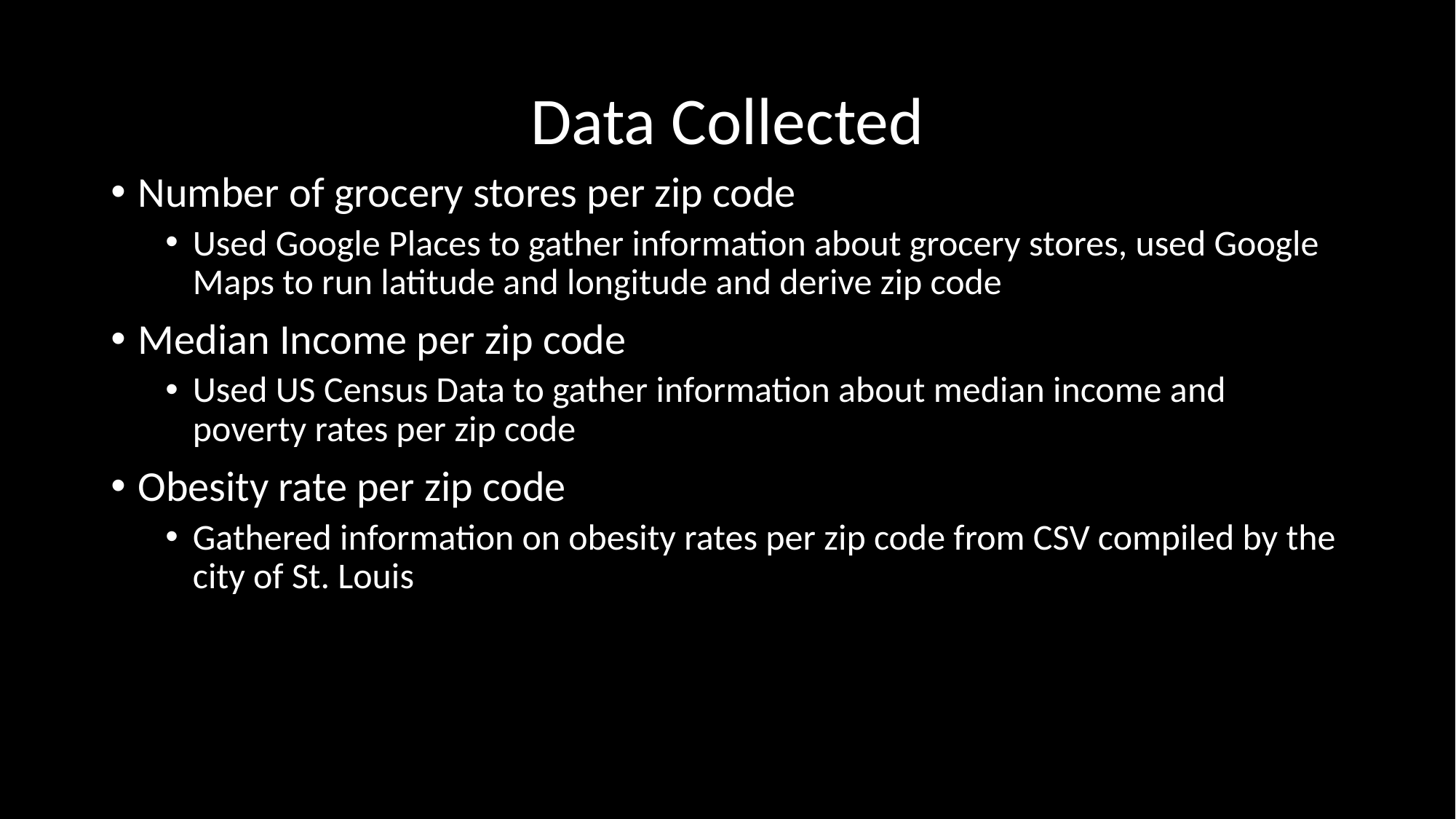

# Data Collected
Number of grocery stores per zip code
Used Google Places to gather information about grocery stores, used Google Maps to run latitude and longitude and derive zip code
Median Income per zip code
Used US Census Data to gather information about median income and poverty rates per zip code
Obesity rate per zip code
Gathered information on obesity rates per zip code from CSV compiled by the city of St. Louis